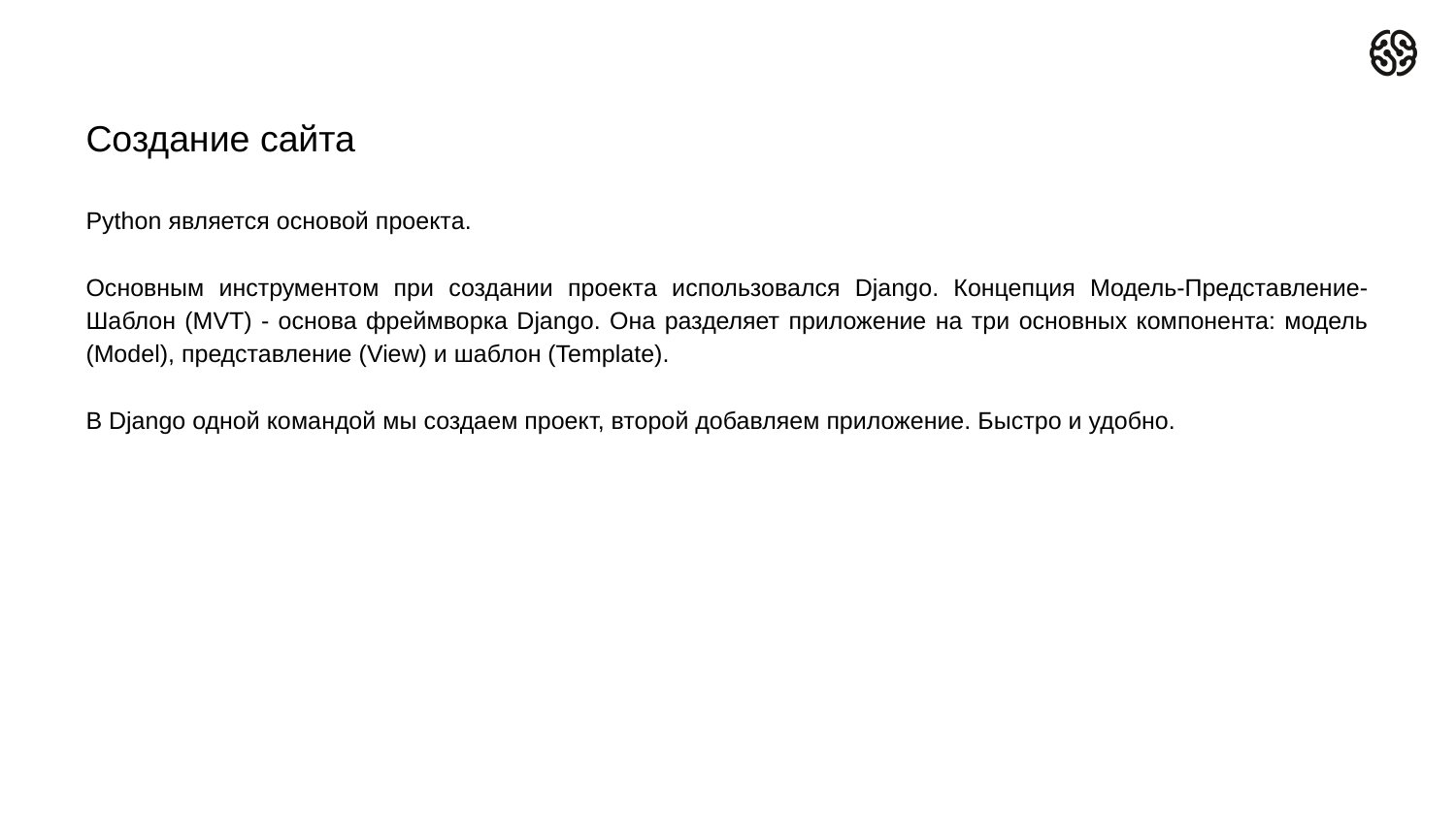

# Создание сайта
Python является основой проекта.

Основным инструментом при создании проекта использовался Django. Концепция Модель-Представление-Шаблон (MVT) - основа фреймворка Django. Она разделяет приложение на три основных компонента: модель (Model), представление (View) и шаблон (Template).

В Django одной командой мы создаем проект, второй добавляем приложение. Быстро и удобно.